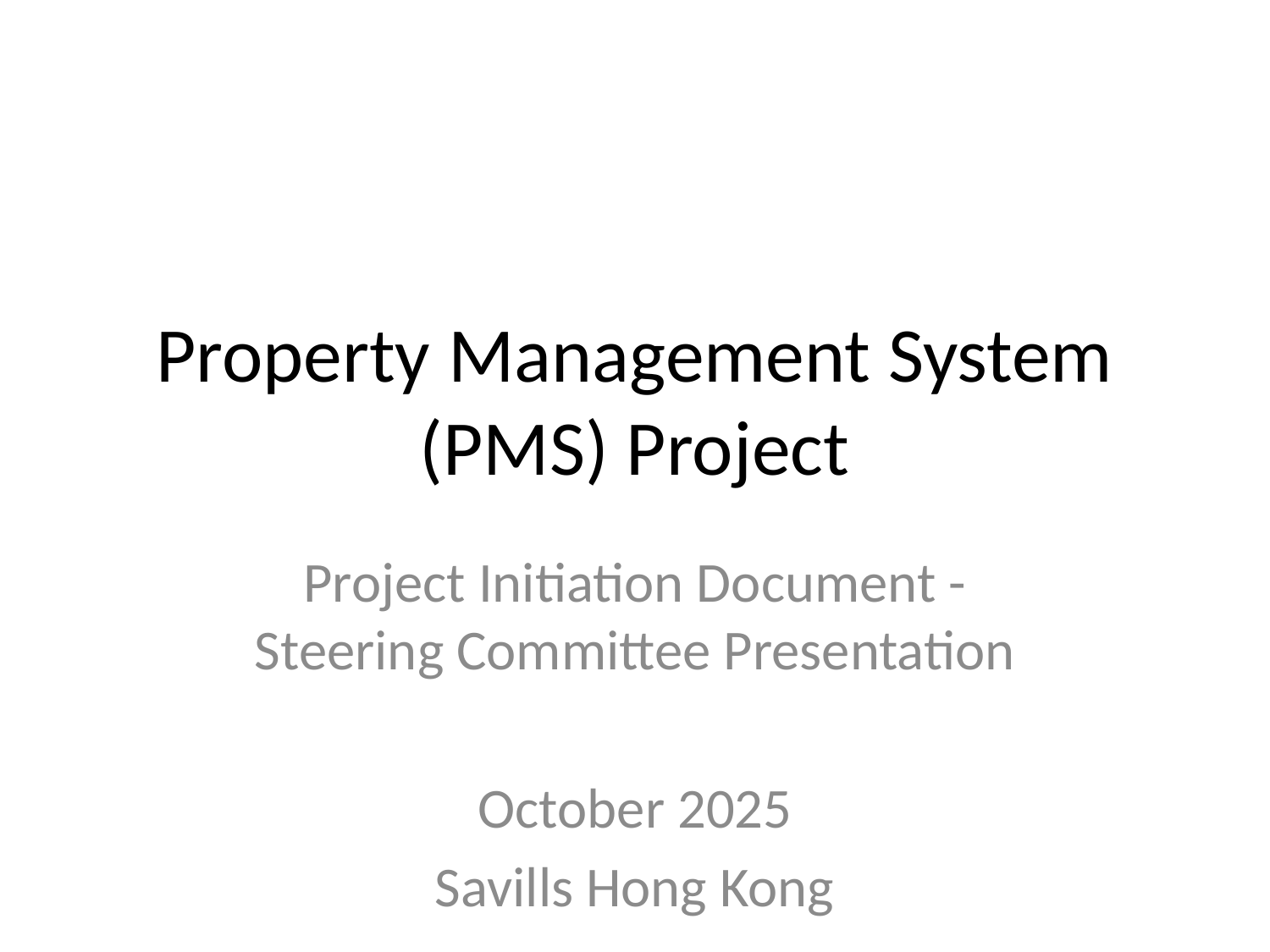

# Property Management System (PMS) Project
Project Initiation Document - Steering Committee Presentation

October 2025
Savills Hong Kong